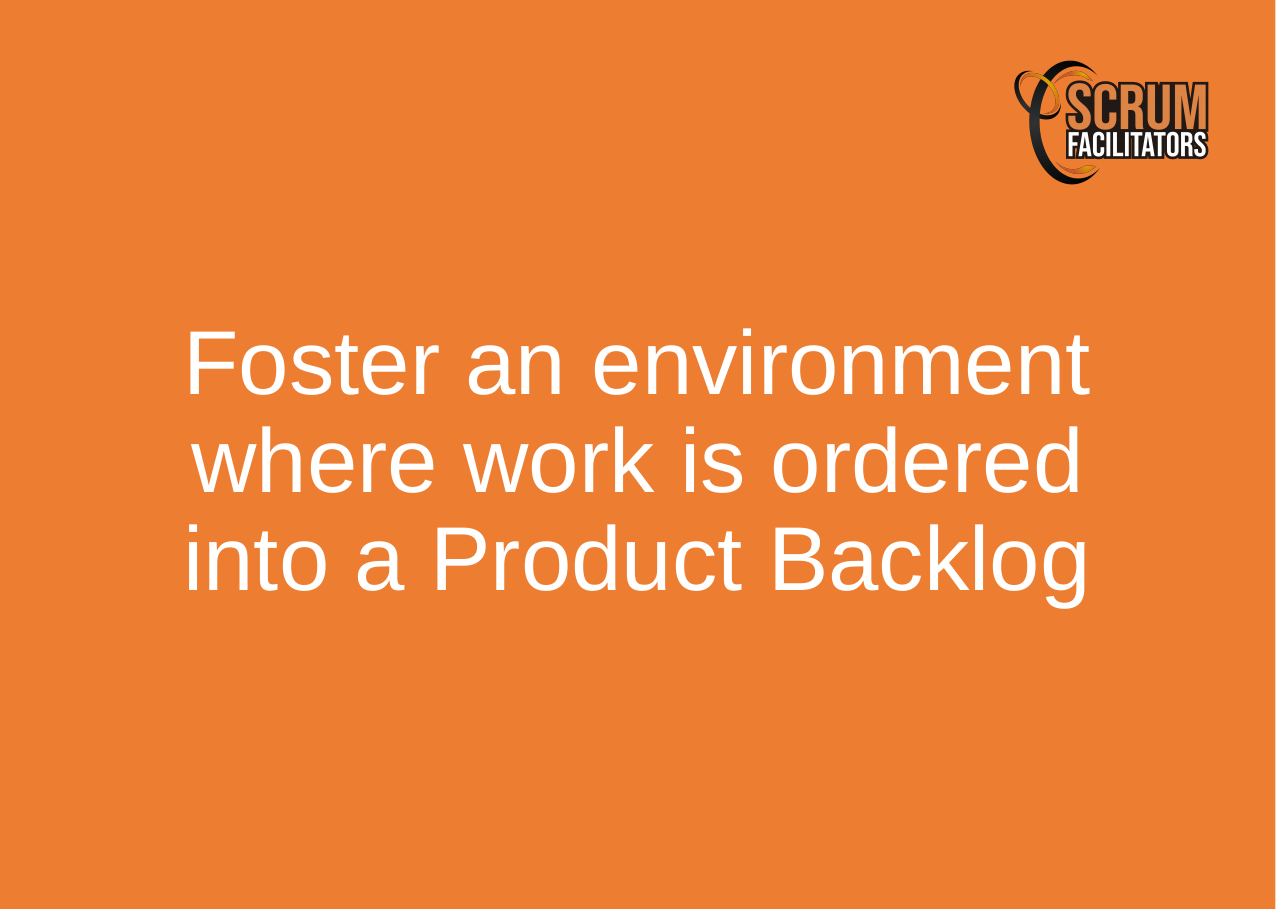

Foster an environment where work is ordered into a Product Backlog